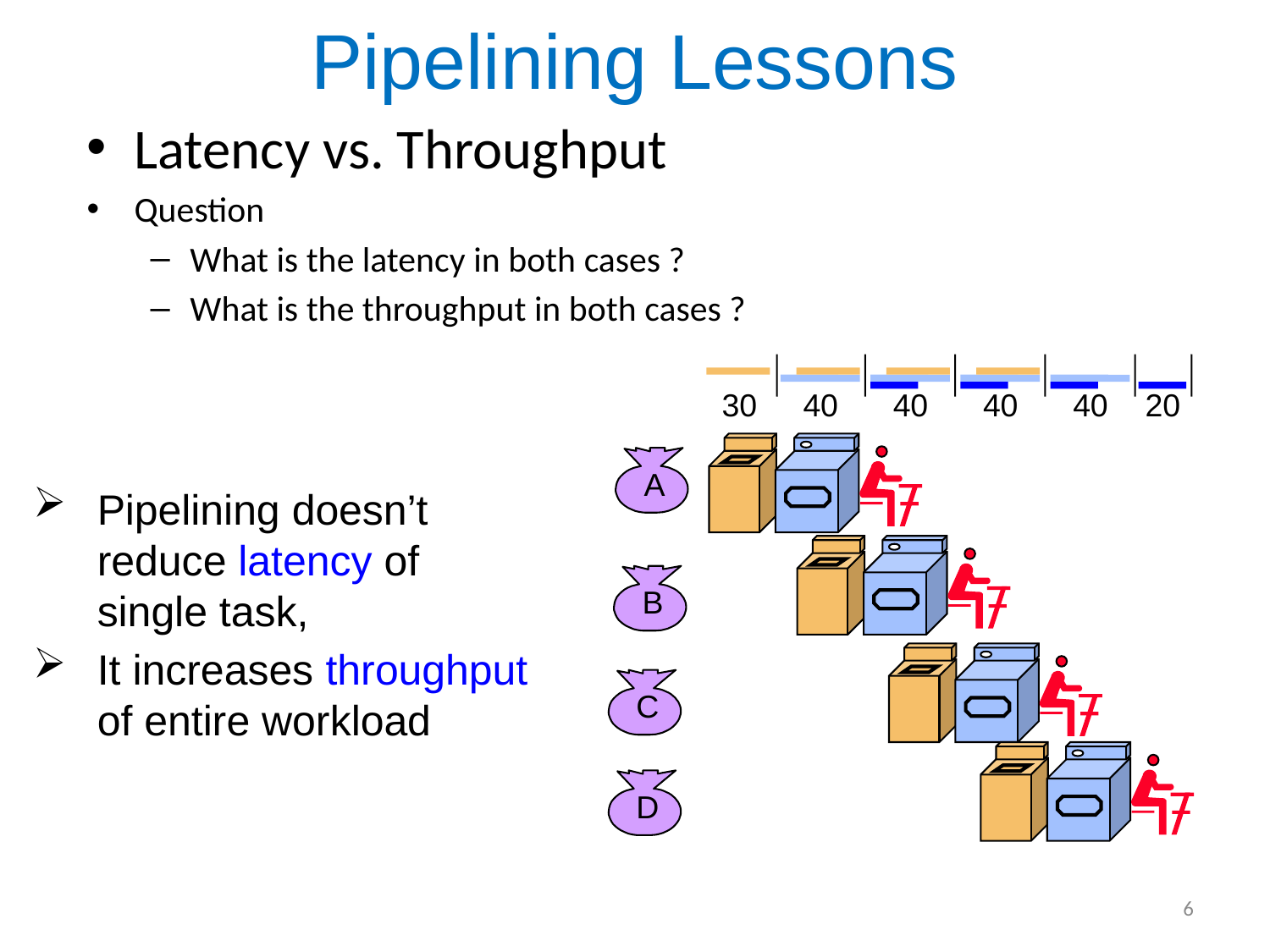

# Pipelining Lessons
Latency vs. Throughput
Question
What is the latency in both cases ?
What is the throughput in both cases ?

40

40

40

30
40
20

A
Pipelining doesn’t reduce latency of single task,
It increases throughput of entire workload

B

C

D
6